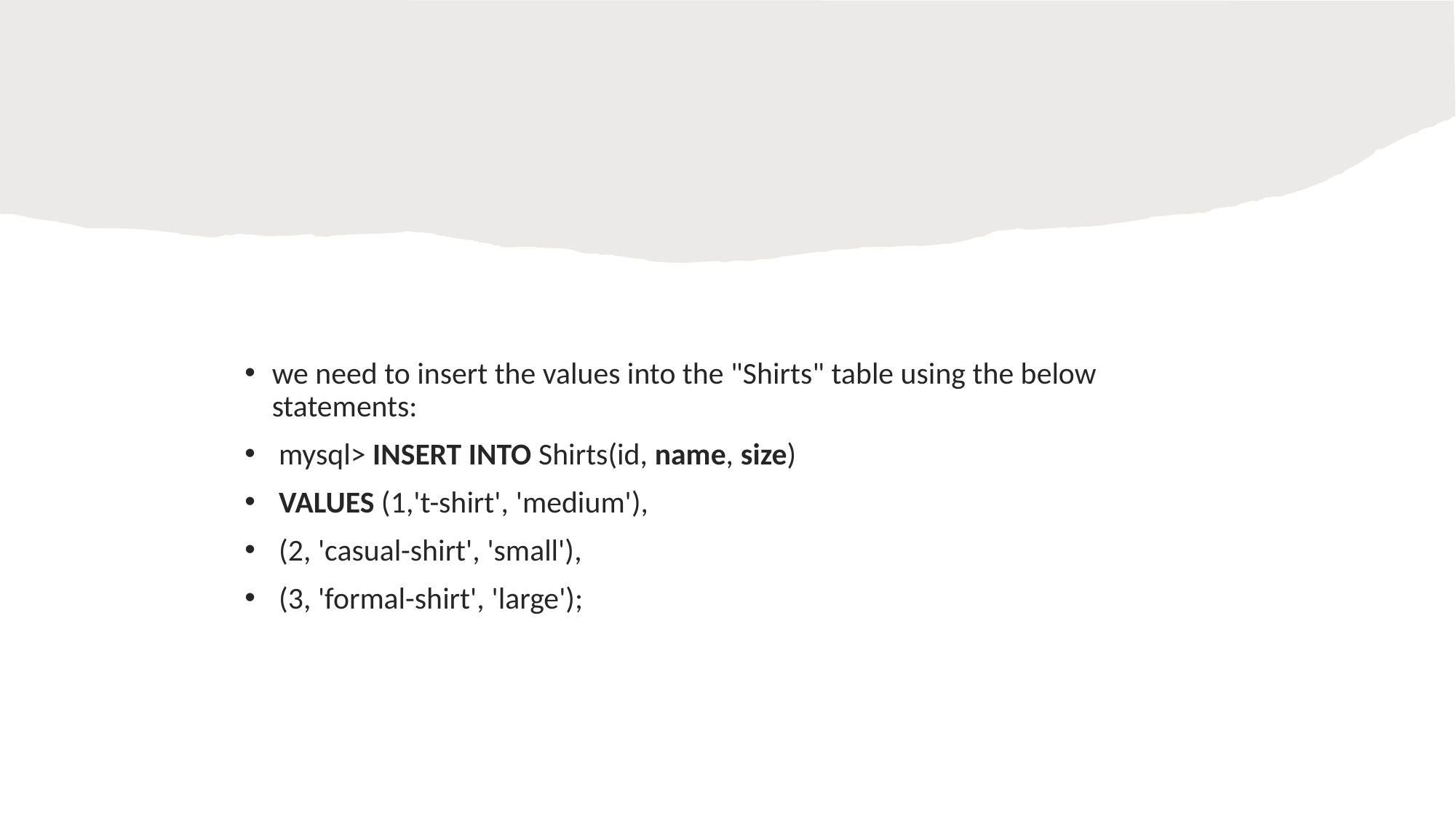

#
we need to insert the values into the "Shirts" table using the below statements:
mysql> INSERT INTO Shirts(id, name, size)
VALUES (1,'t-shirt', 'medium'),
(2, 'casual-shirt', 'small'),
(3, 'formal-shirt', 'large');